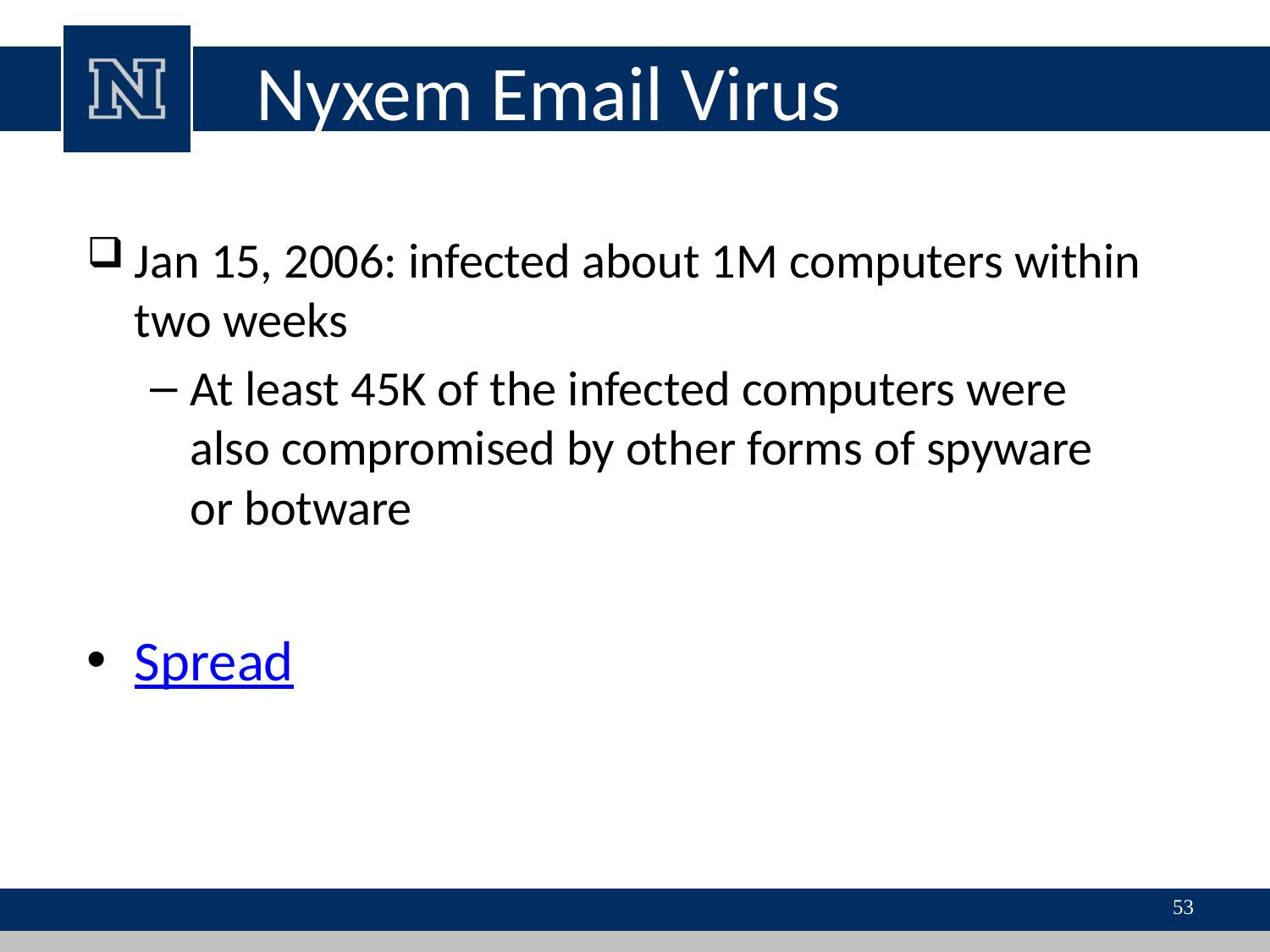

# Nyxem Email Virus
Jan 15, 2006: infected about 1M computers within two weeks
At least 45K of the infected computers were also compromised by other forms of spyware or botware

Spread
53